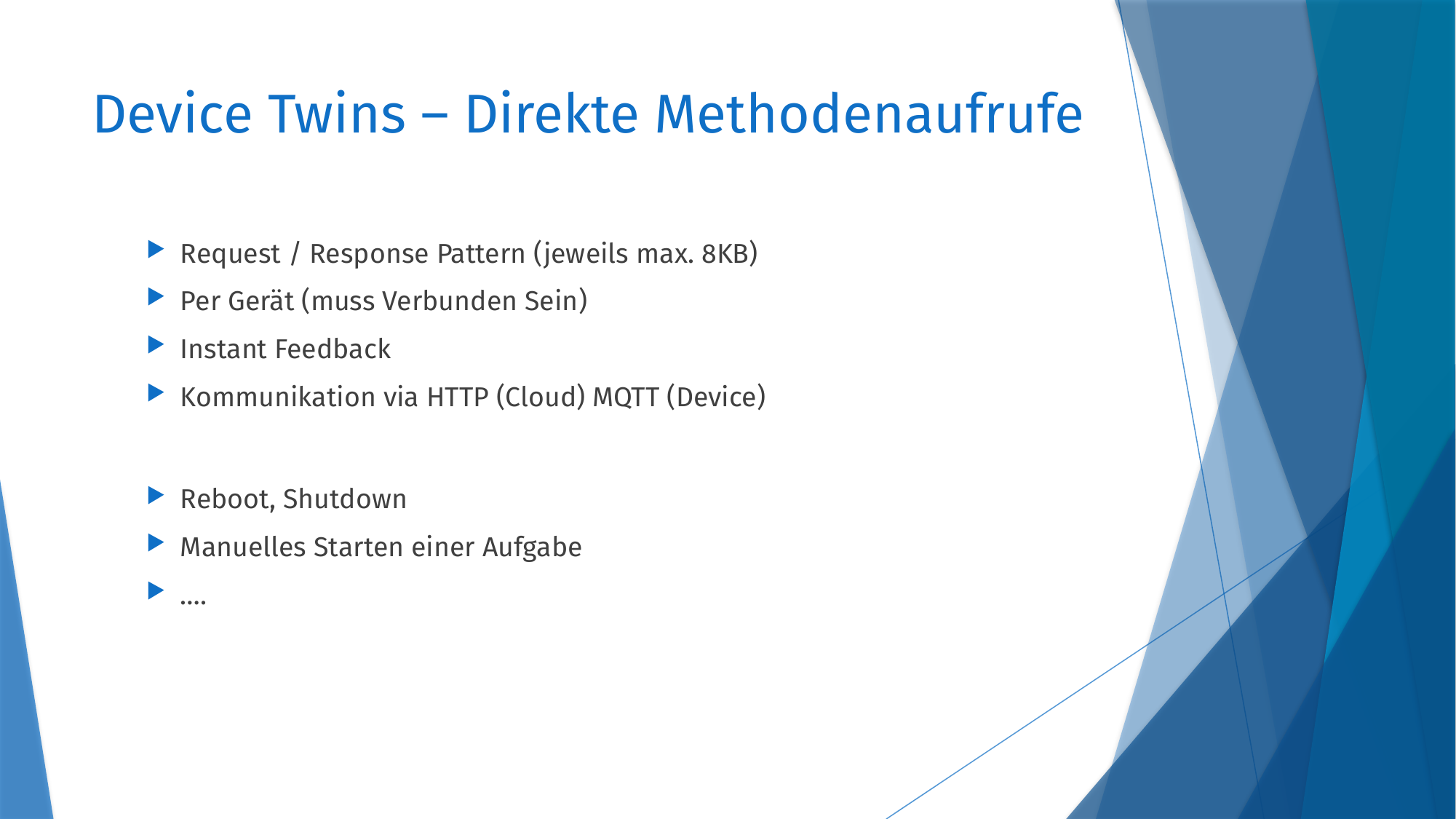

# Device Twins – Direkte Methodenaufrufe

Request / Response Pattern (jeweils max. 8KB)
Per Gerät (muss Verbunden Sein)
Instant Feedback
Kommunikation via HTTP (Cloud) MQTT (Device)

Reboot, Shutdown
Manuelles Starten einer Aufgabe
….